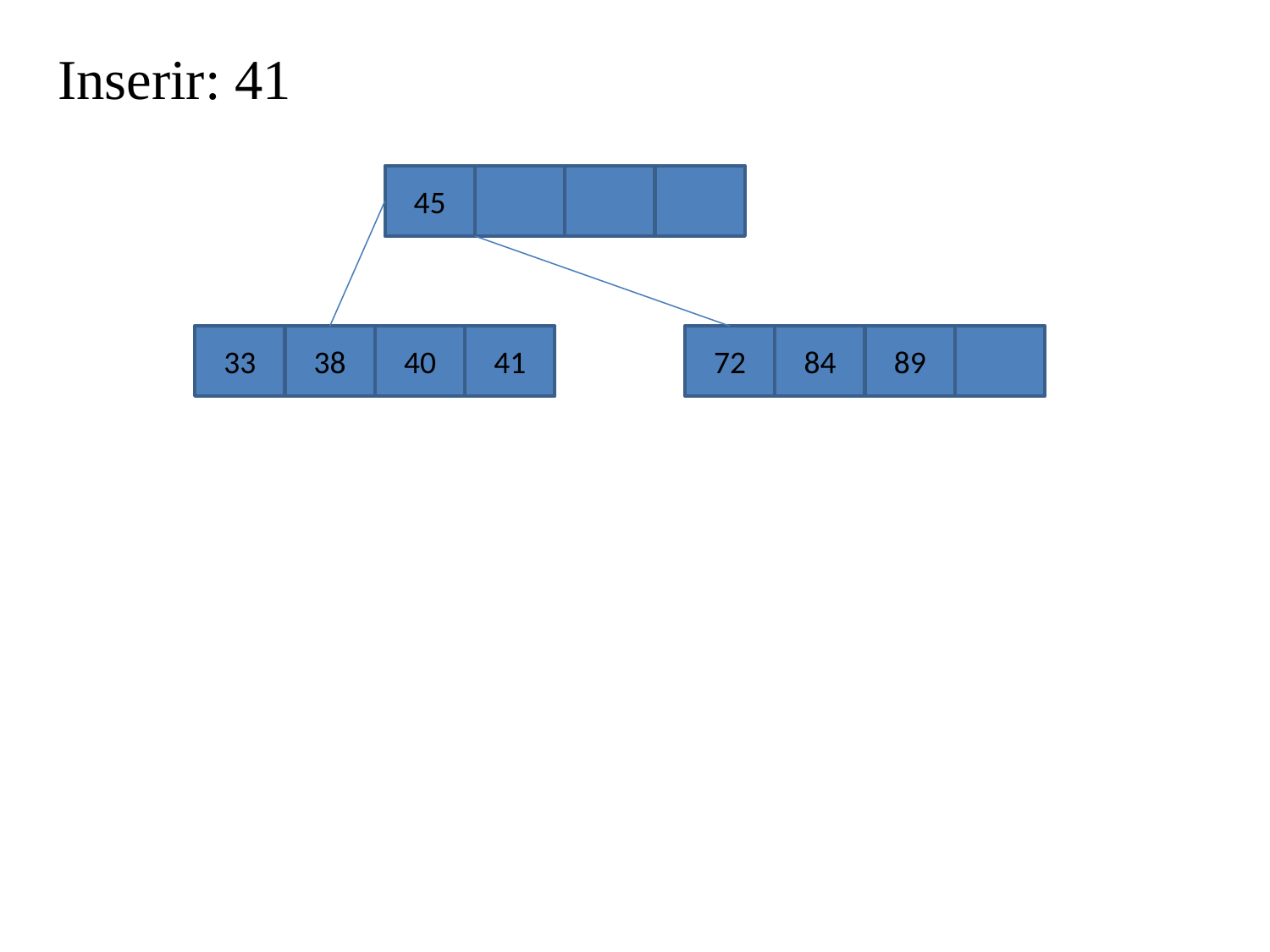

Inserir: 41
45

33
38
40
41
72
84
89